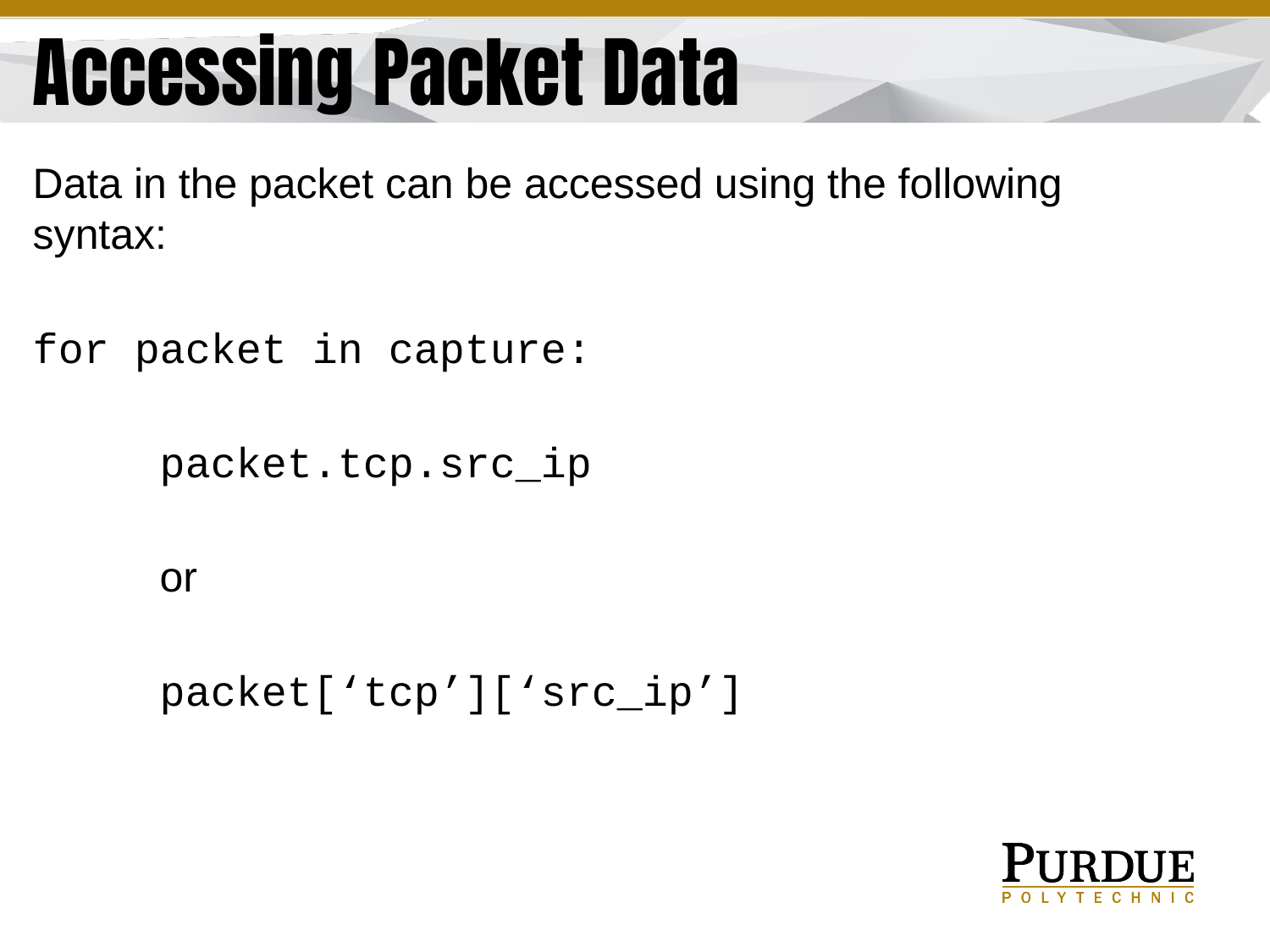

Accessing Packet Data
Data in the packet can be accessed using the following syntax:

for packet in capture:

	packet.tcp.src_ip

	or

	packet[‘tcp’][‘src_ip’]